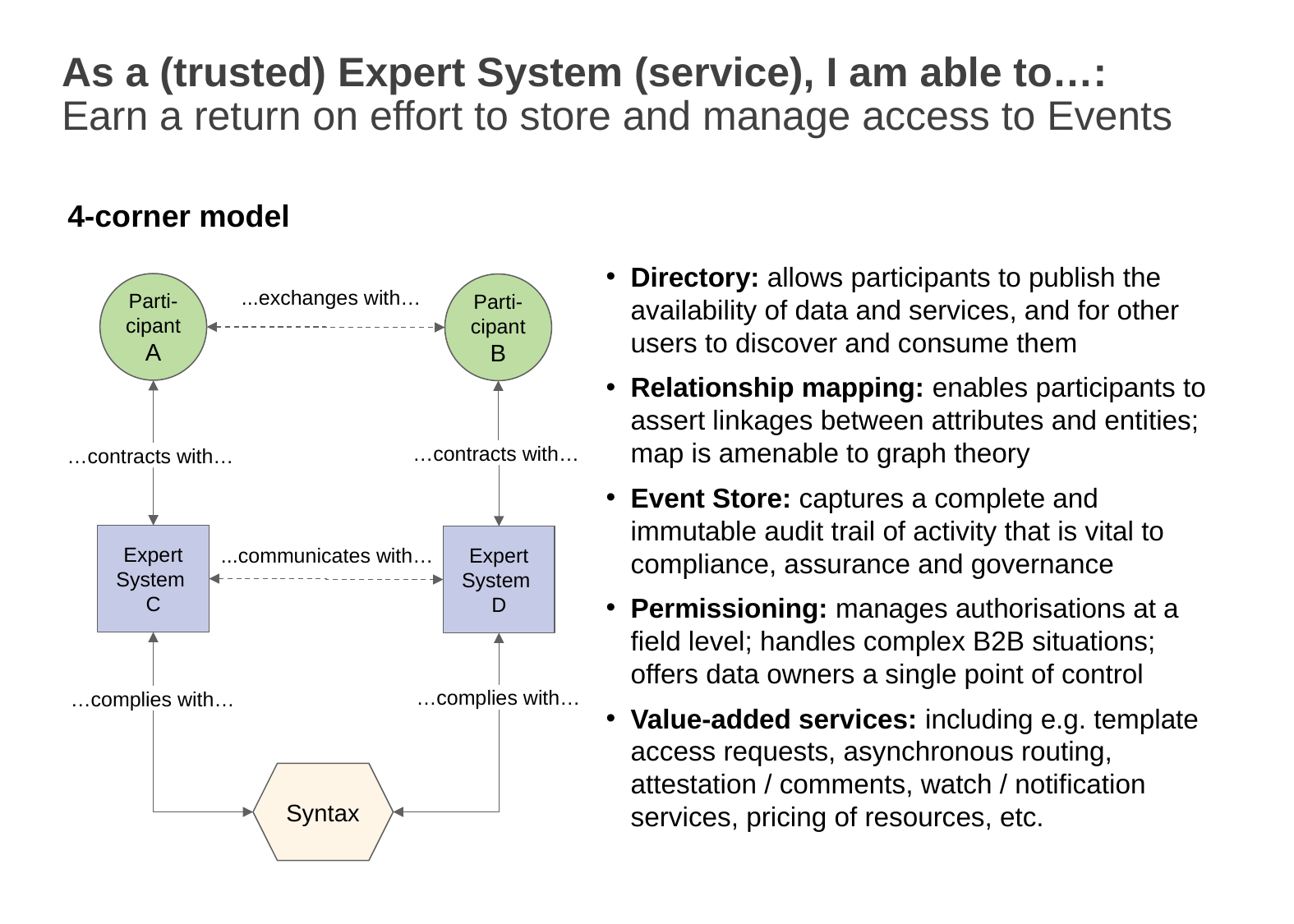

# As a (trusted) Expert System (service), I am able to…: Earn a return on effort to store and manage access to Events
4-corner model
Directory: allows participants to publish the availability of data and services, and for other users to discover and consume them
Relationship mapping: enables participants to assert linkages between attributes and entities; map is amenable to graph theory
Event Store: captures a complete and immutable audit trail of activity that is vital to compliance, assurance and governance
Permissioning: manages authorisations at a field level; handles complex B2B situations; offers data owners a single point of control
Value-added services: including e.g. template access requests, asynchronous routing, attestation / comments, watch / notification services, pricing of resources, etc.
Parti-cipant A
Parti-cipant B
...exchanges with…
…contracts with…
…contracts with…
Expert System
C
Expert System
D
...communicates with…
…complies with…
…complies with…
Syntax